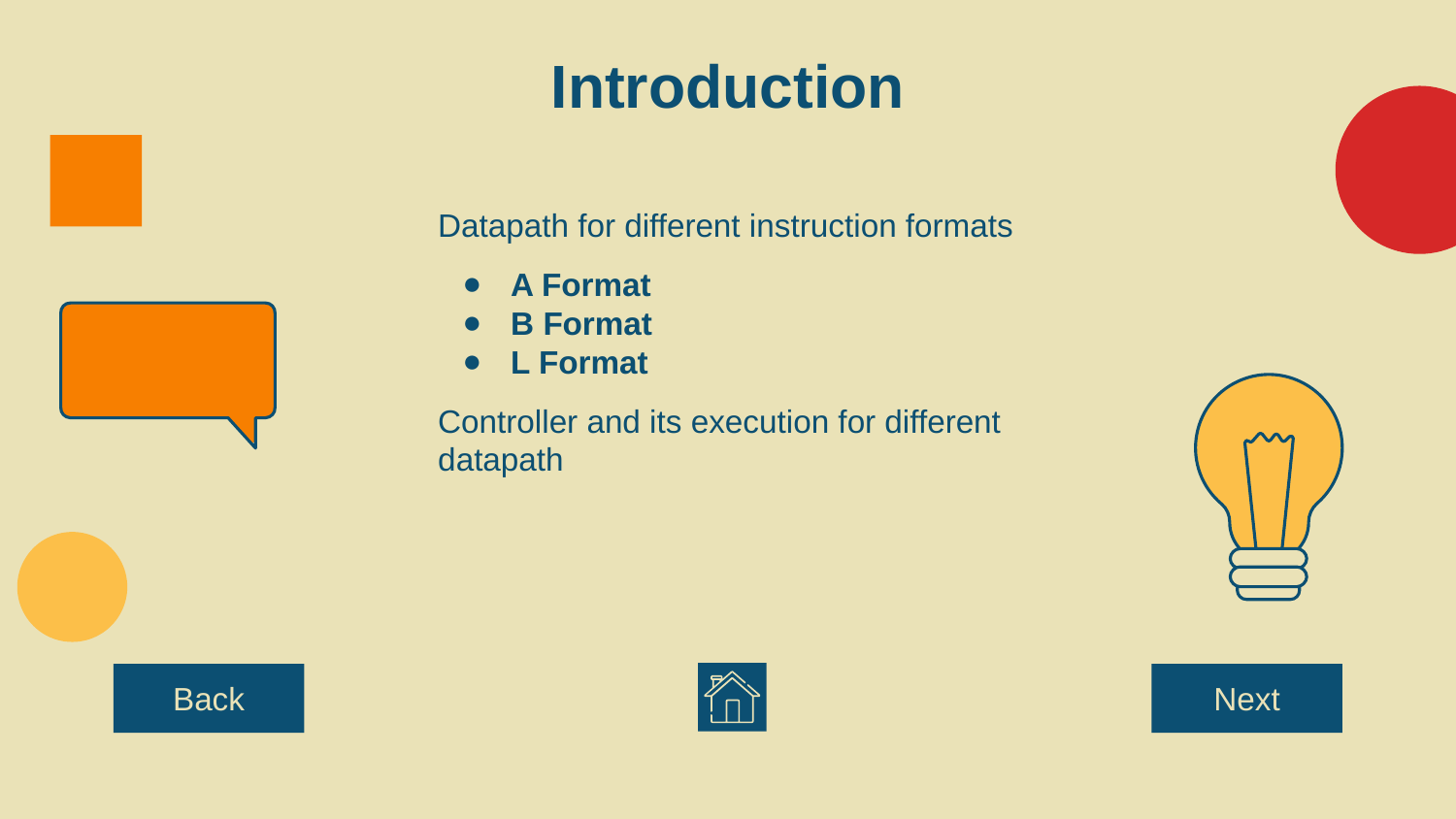

# Introduction

Datapath for different instruction formats
A Format
B Format
L Format
Controller and its execution for different datapath

Back
Next